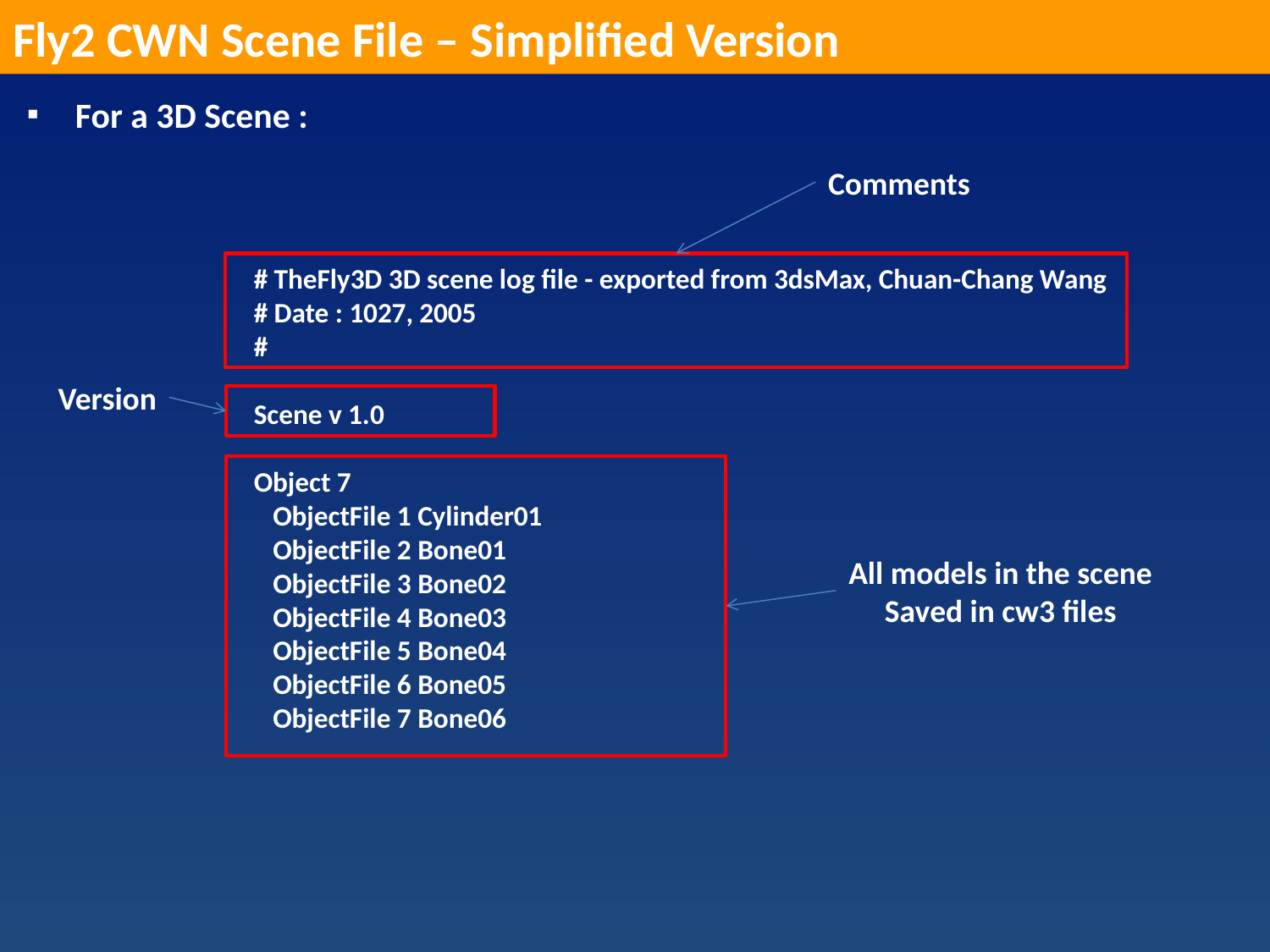

Fly2 CWN Scene File – Simplified Version
For a 3D Scene :
Comments

# TheFly3D 3D scene log file - exported from 3dsMax, Chuan-Chang Wang
# Date : 1027, 2005
#

Scene v 1.0

Object 7
   ObjectFile 1 Cylinder01
   ObjectFile 2 Bone01
   ObjectFile 3 Bone02
   ObjectFile 4 Bone03
   ObjectFile 5 Bone04
   ObjectFile 6 Bone05
   ObjectFile 7 Bone06

Version

All models in the scene
Saved in cw3 files